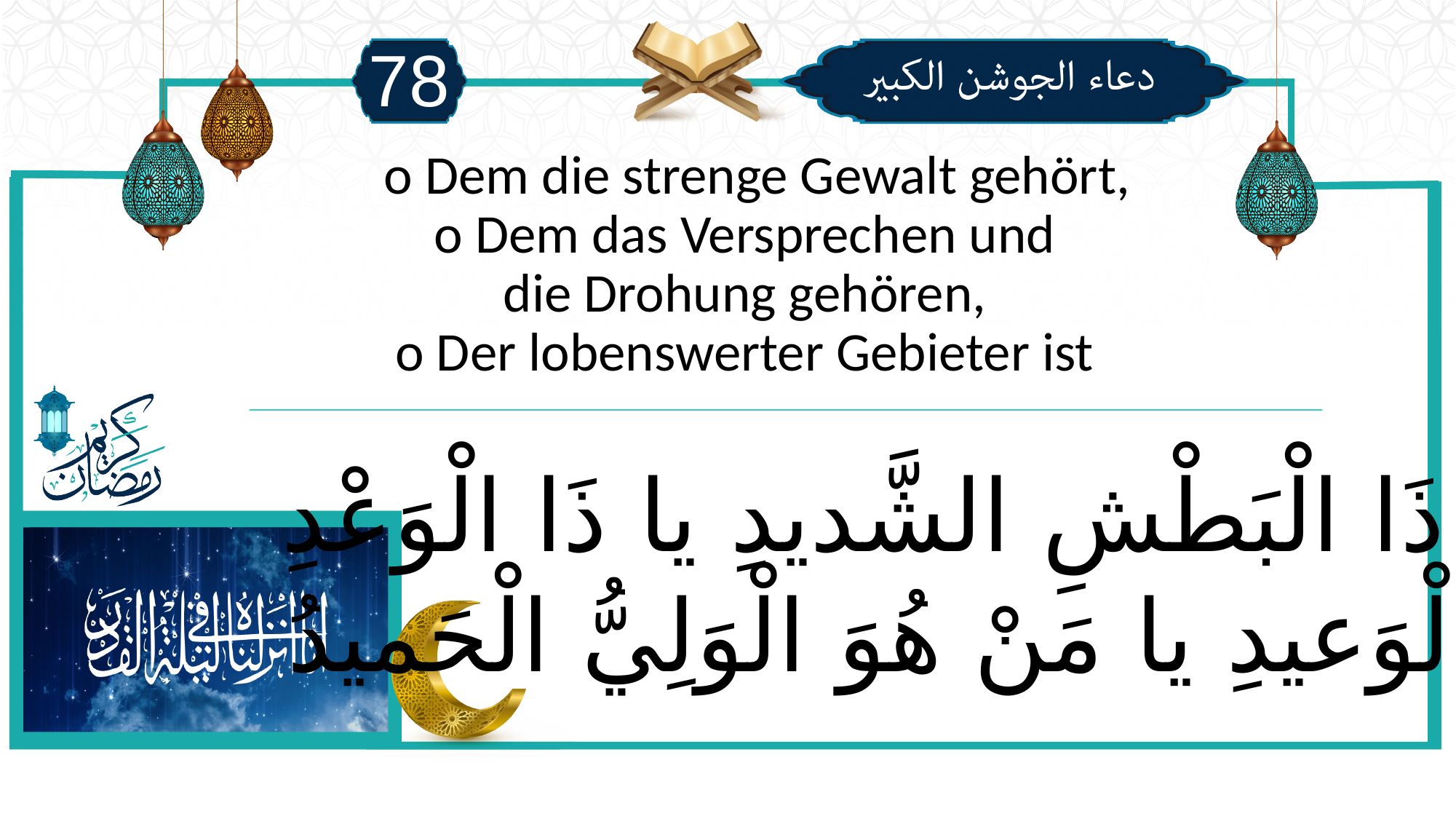

78
  o Dem die strenge Gewalt gehört,
o Dem das Versprechen und
die Drohung gehören,
o Der lobenswerter Gebieter ist
يا ذَا الْبَطْشِ الشَّديدِ يا ذَا الْوَعْدِ
وَالْوَعيدِ يا مَنْ هُوَ الْوَلِيُّ الْحَميدُ